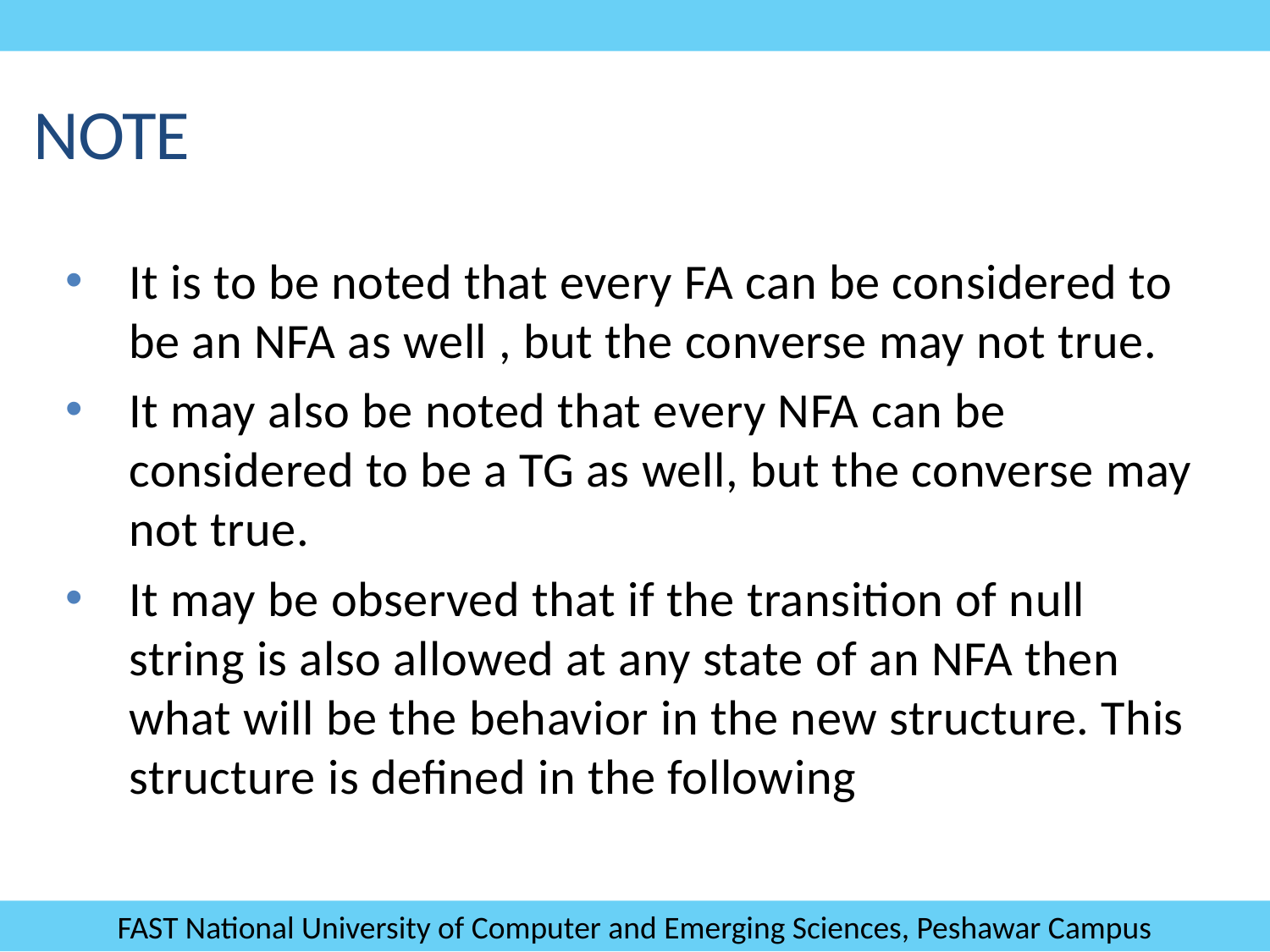

Note
It is to be noted that every FA can be considered to be an NFA as well , but the converse may not true.
It may also be noted that every NFA can be considered to be a TG as well, but the converse may not true.
It may be observed that if the transition of null string is also allowed at any state of an NFA then what will be the behavior in the new structure. This structure is defined in the following